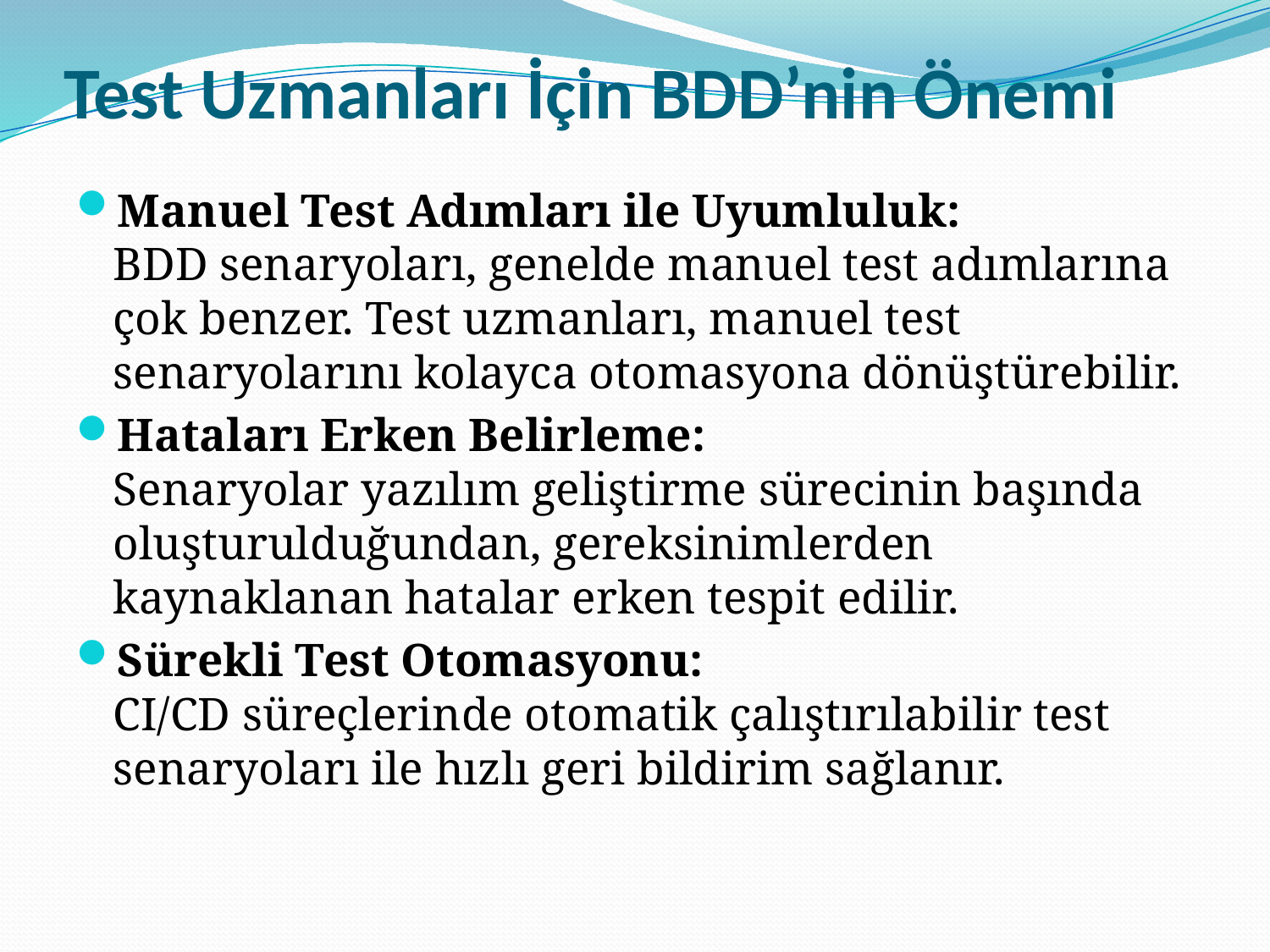

# Test Uzmanları İçin BDD’nin Önemi
Manuel Test Adımları ile Uyumluluk:
BDD senaryoları, genelde manuel test adımlarına çok benzer. Test uzmanları, manuel test senaryolarını kolayca otomasyona dönüştürebilir.
Hataları Erken Belirleme:
Senaryolar yazılım geliştirme sürecinin başında oluşturulduğundan, gereksinimlerden kaynaklanan hatalar erken tespit edilir.
Sürekli Test Otomasyonu:
CI/CD süreçlerinde otomatik çalıştırılabilir test senaryoları ile hızlı geri bildirim sağlanır.